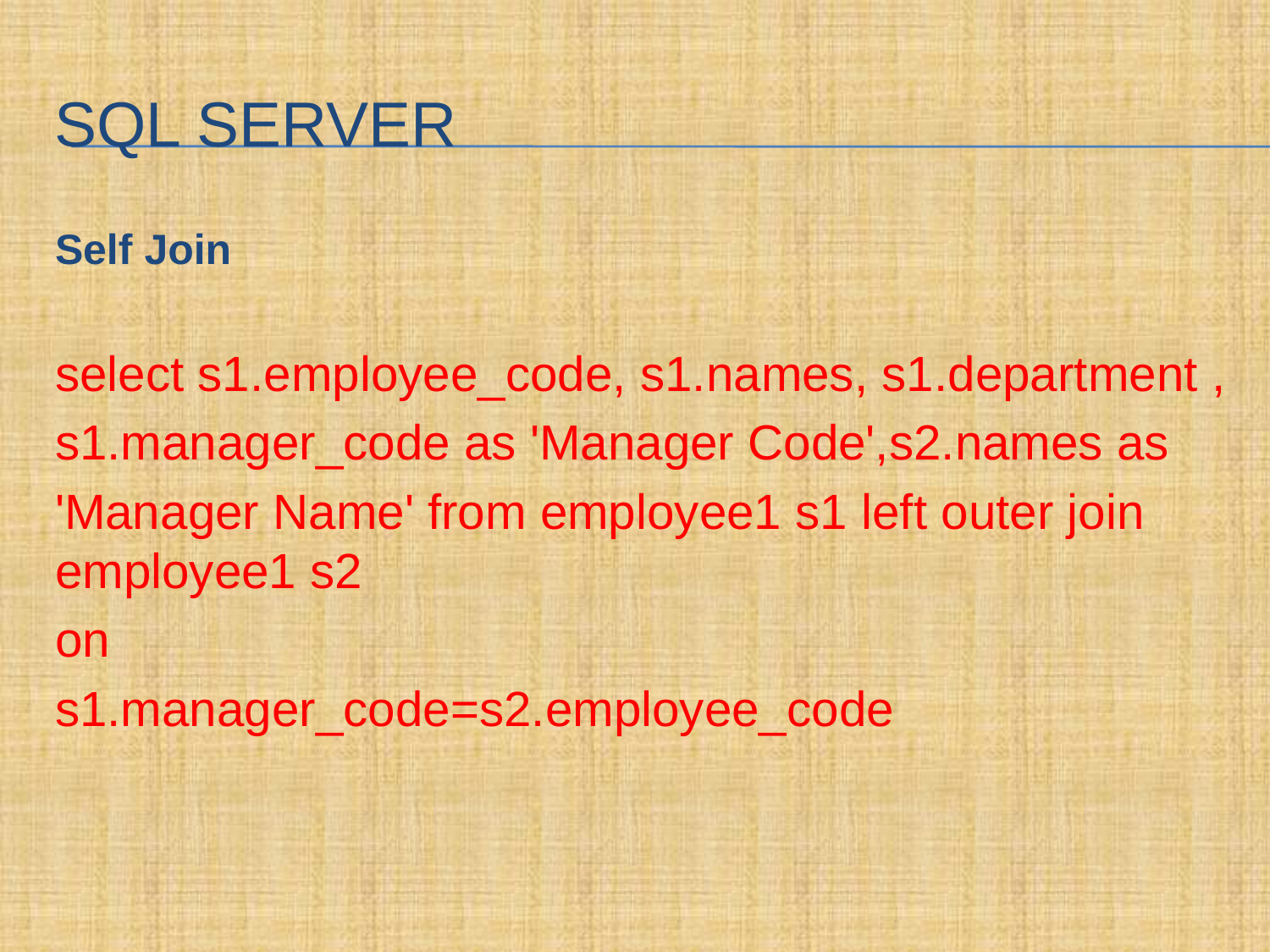

# SQL Server
Self Join

select s1.employee_code, s1.names, s1.department ,
s1.manager_code as 'Manager Code',s2.names as
'Manager Name' from employee1 s1 left outer join employee1 s2
on
s1.manager_code=s2.employee_code